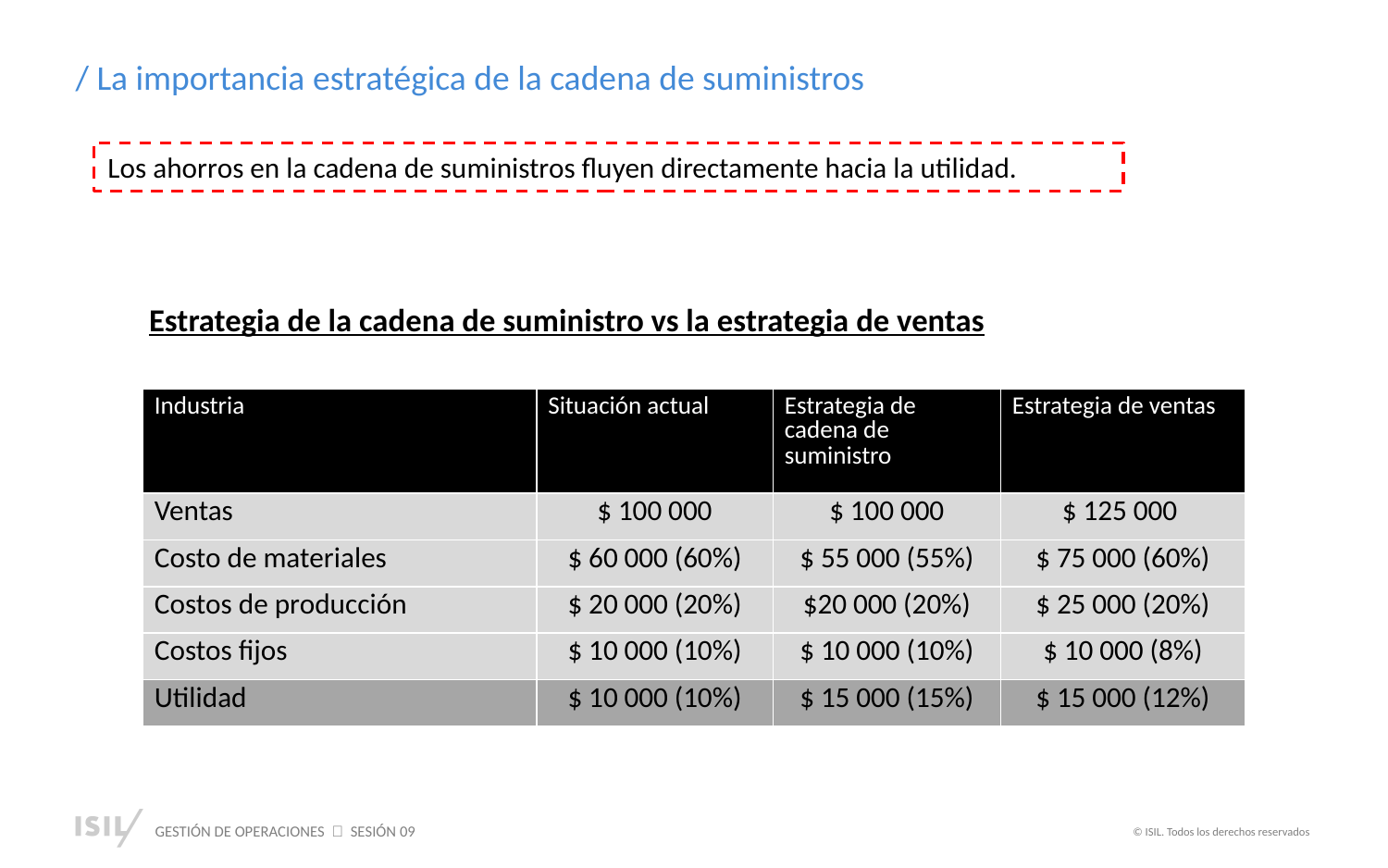

/ La importancia estratégica de la cadena de suministros
Los ahorros en la cadena de suministros fluyen directamente hacia la utilidad.
Estrategia de la cadena de suministro vs la estrategia de ventas
| Industria | Situación actual | Estrategia de cadena de suministro | Estrategia de ventas |
| --- | --- | --- | --- |
| Ventas | $ 100 000 | $ 100 000 | $ 125 000 |
| Costo de materiales | $ 60 000 (60%) | $ 55 000 (55%) | $ 75 000 (60%) |
| Costos de producción | $ 20 000 (20%) | $20 000 (20%) | $ 25 000 (20%) |
| Costos fijos | $ 10 000 (10%) | $ 10 000 (10%) | $ 10 000 (8%) |
| Utilidad | $ 10 000 (10%) | $ 15 000 (15%) | $ 15 000 (12%) |